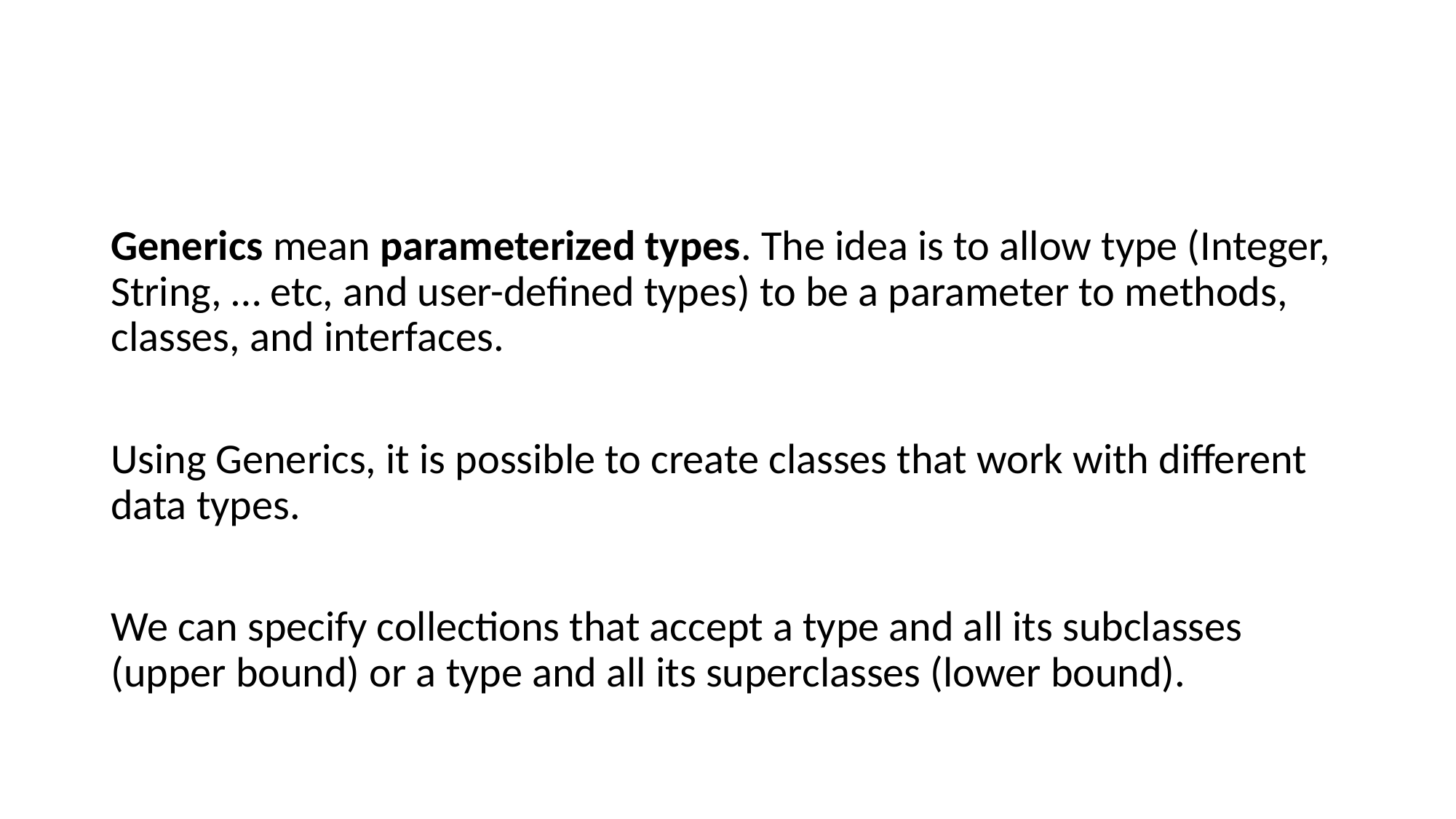

#
Generics mean parameterized types. The idea is to allow type (Integer, String, … etc, and user-defined types) to be a parameter to methods, classes, and interfaces.

Using Generics, it is possible to create classes that work with different data types.

We can specify collections that accept a type and all its subclasses (upper bound) or a type and all its superclasses (lower bound).